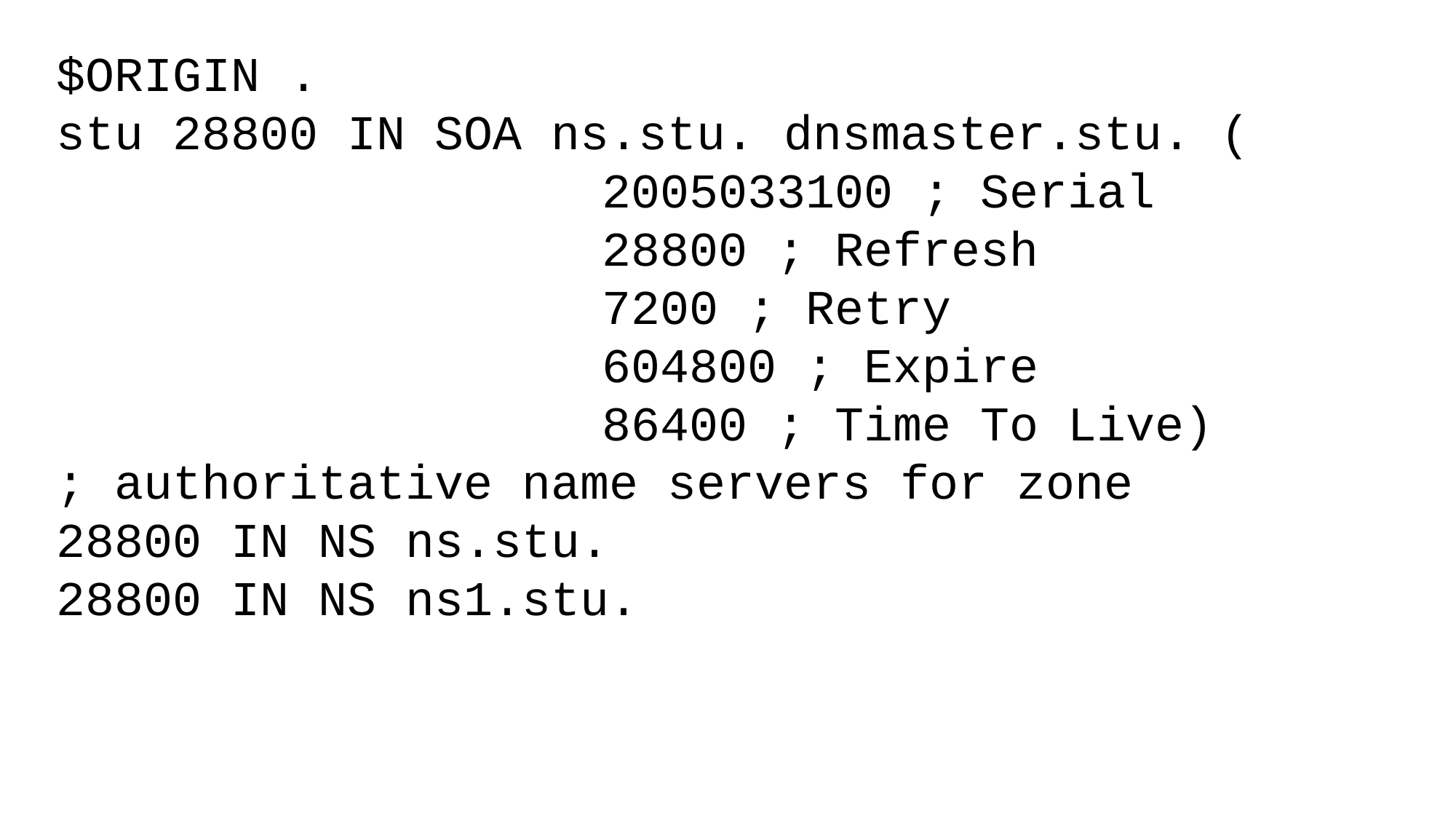

$ORIGIN .
stu 28800 IN SOA ns.stu. dnsmaster.stu. (
					2005033100 ; Serial
					28800 ; Refresh
					7200 ; Retry
					604800 ; Expire
					86400 ; Time To Live)
; authoritative name servers for zone
28800 IN NS ns.stu.
28800 IN NS ns1.stu.